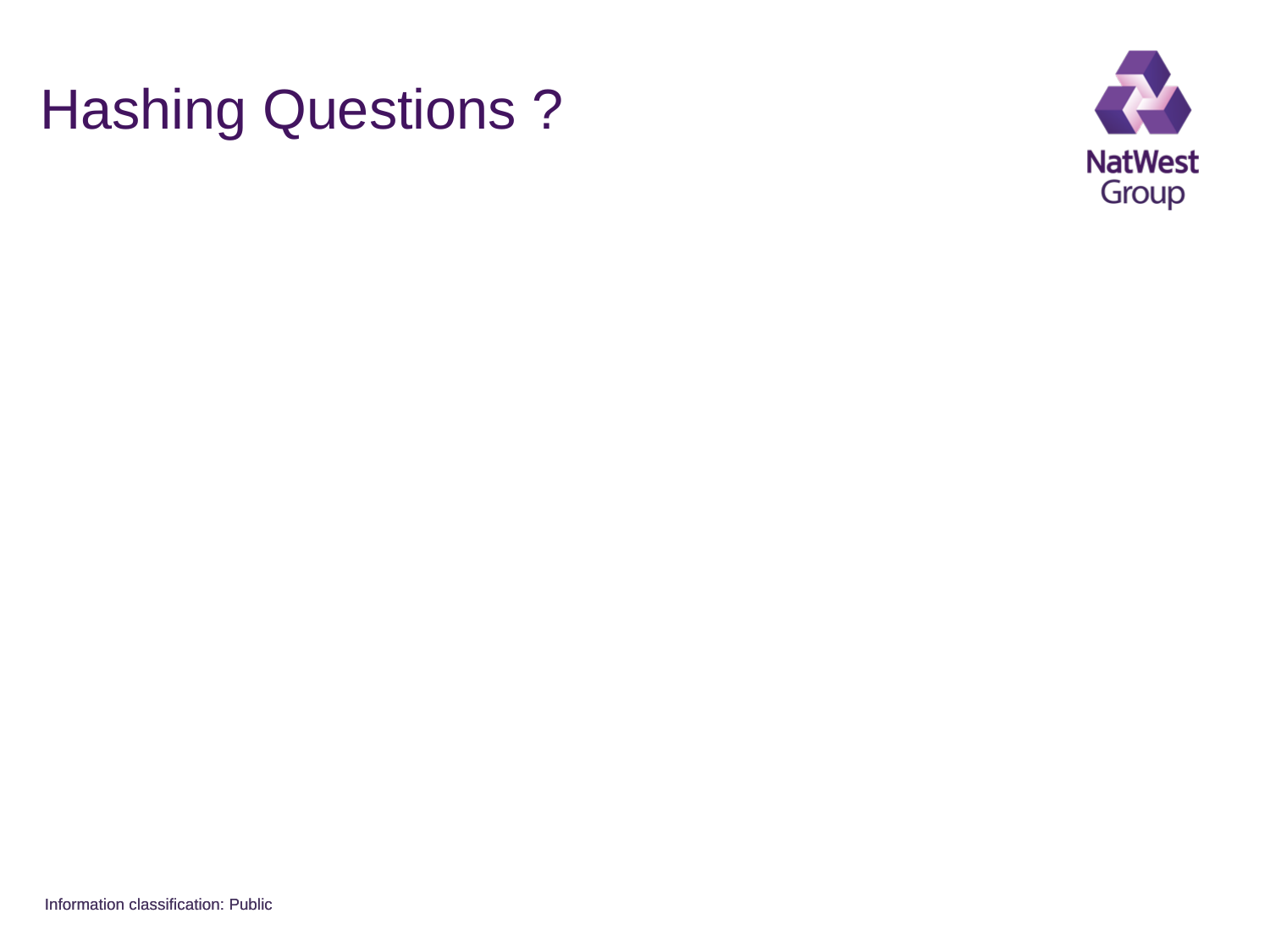

FOR INTERNAL USE ONLY
# Hashing Questions ?

Information classiﬁcation: Public